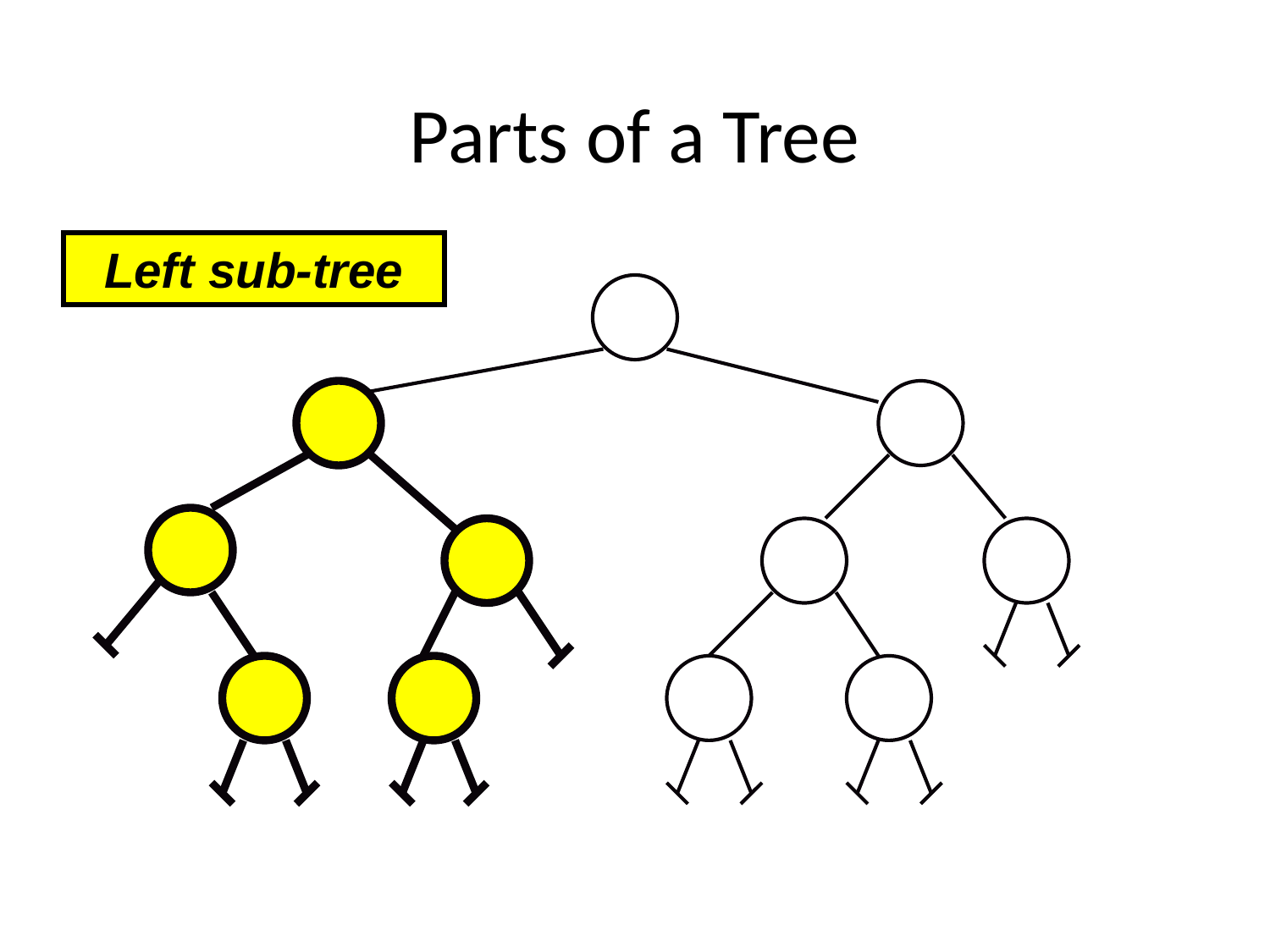

# Parts of a Tree
Left sub-tree